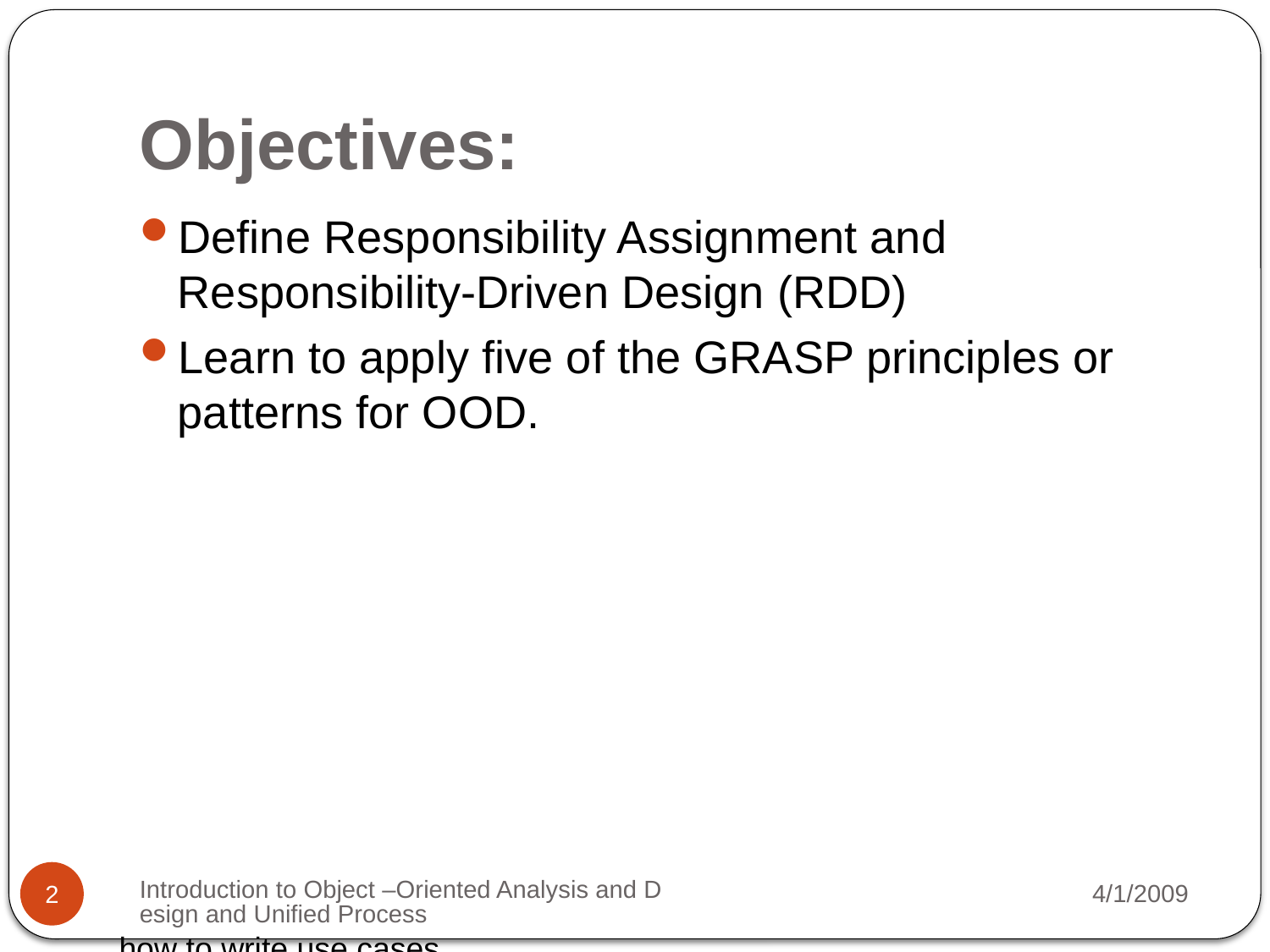

# Objectives:
Define Responsibility Assignment and Responsibility-Driven Design (RDD)
Learn to apply five of the GRASP principles or patterns for OOD.

Introduction to Object –Oriented Analysis and Design and Unified Process
4/1/2009
2
how to write use cases